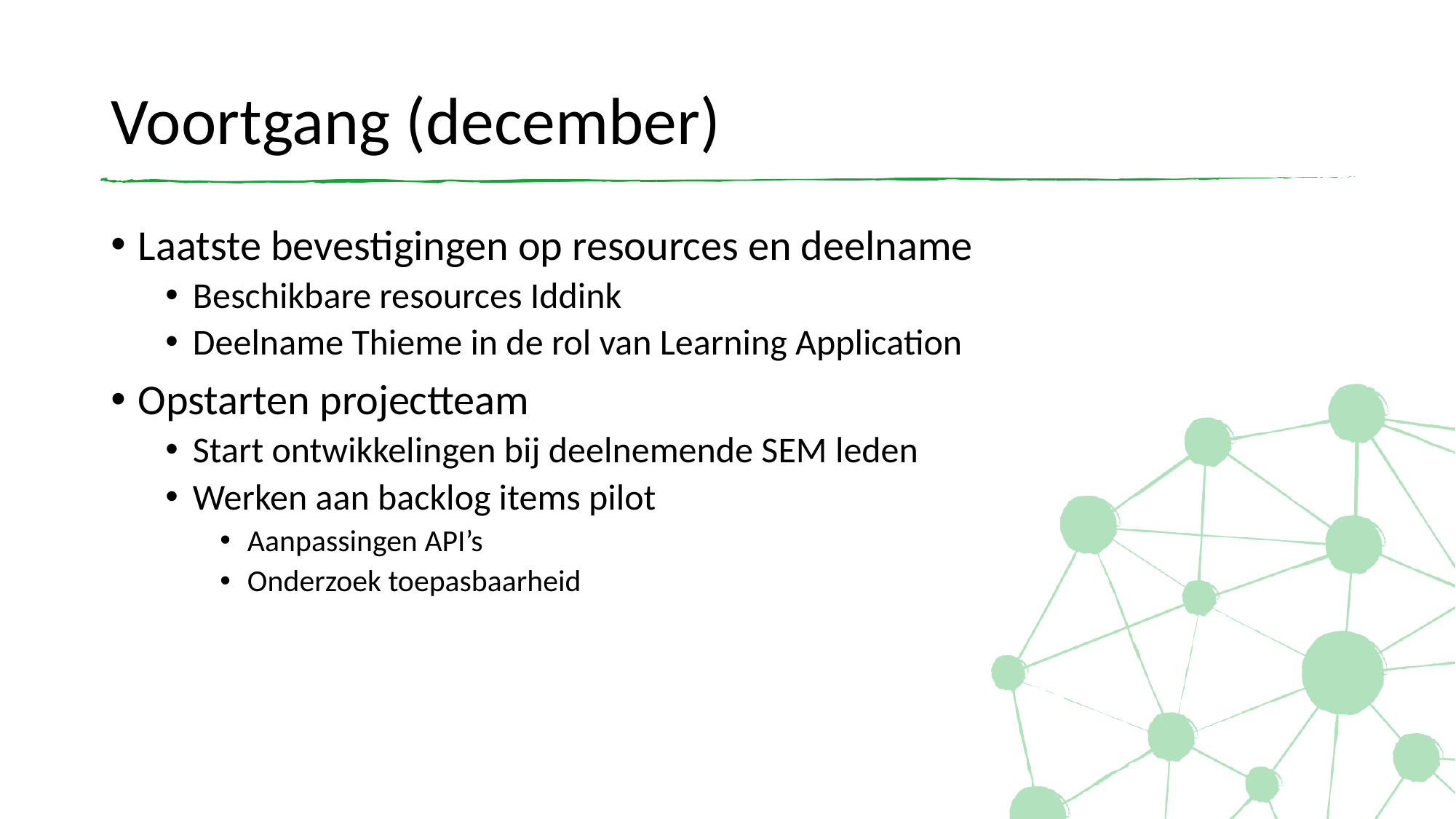

# Voortgang (december)
Laatste bevestigingen op resources en deelname
Beschikbare resources Iddink
Deelname Thieme in de rol van Learning Application
Opstarten projectteam
Start ontwikkelingen bij deelnemende SEM leden
Werken aan backlog items pilot
Aanpassingen API’s
Onderzoek toepasbaarheid